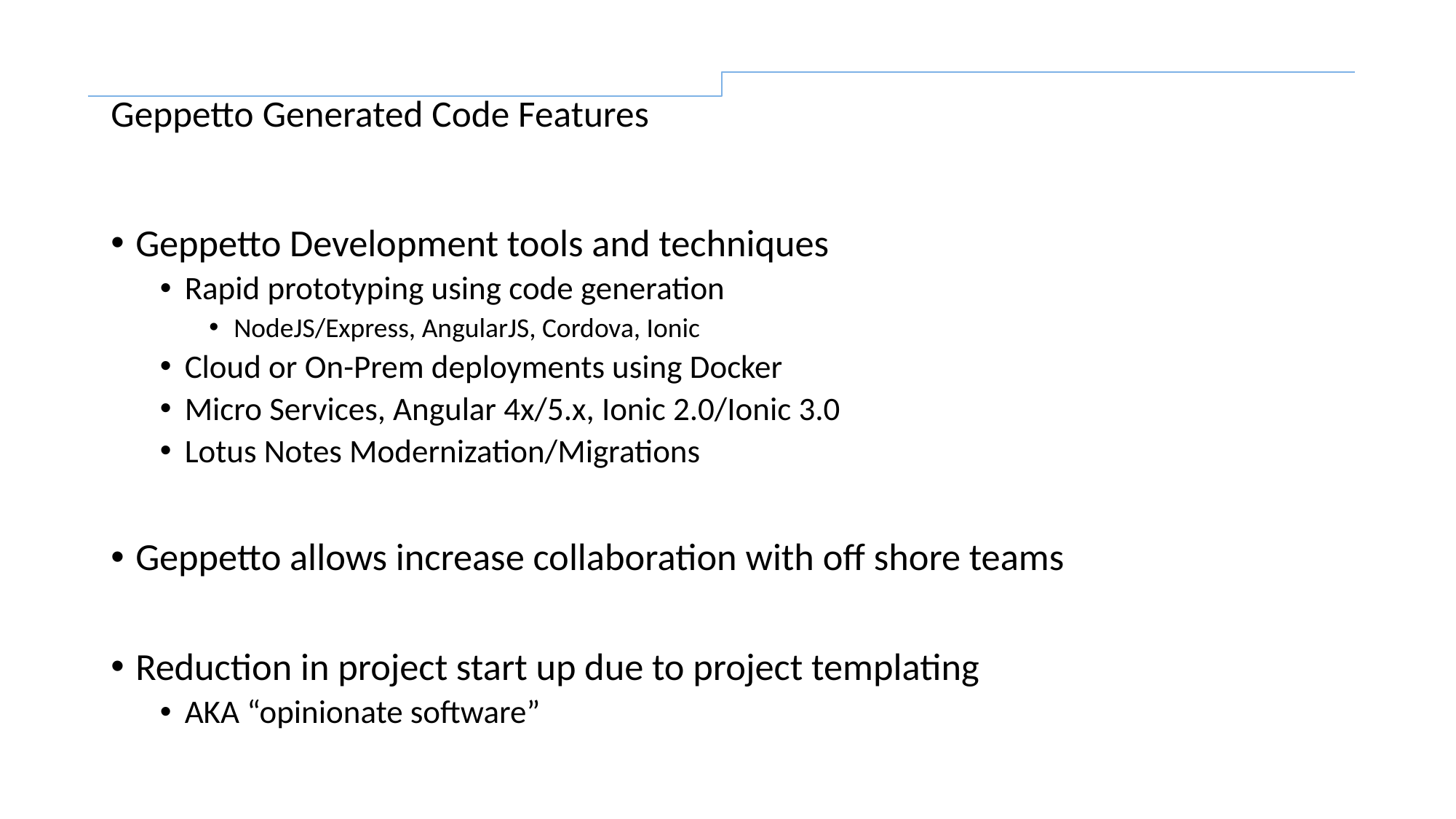

# Geppetto Generated Code Features
Geppetto Development tools and techniques
Rapid prototyping using code generation
NodeJS/Express, AngularJS, Cordova, Ionic
Cloud or On-Prem deployments using Docker
Micro Services, Angular 4x/5.x, Ionic 2.0/Ionic 3.0
Lotus Notes Modernization/Migrations

Geppetto allows increase collaboration with off shore teams

Reduction in project start up due to project templating
AKA “opinionate software”